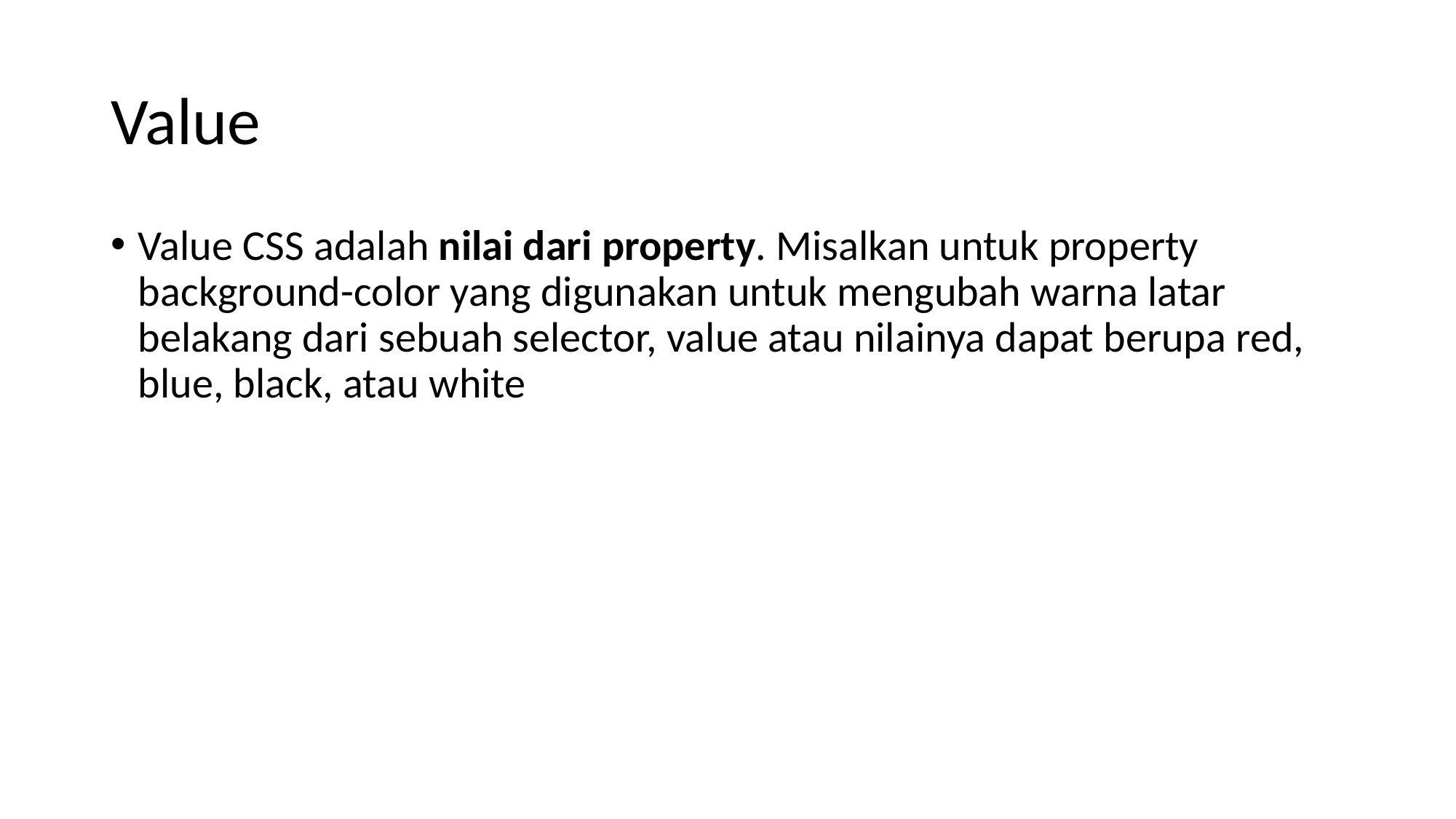

# Value
Value CSS adalah nilai dari property. Misalkan untuk property background-color yang digunakan untuk mengubah warna latar belakang dari sebuah selector, value atau nilainya dapat berupa red, blue, black, atau white